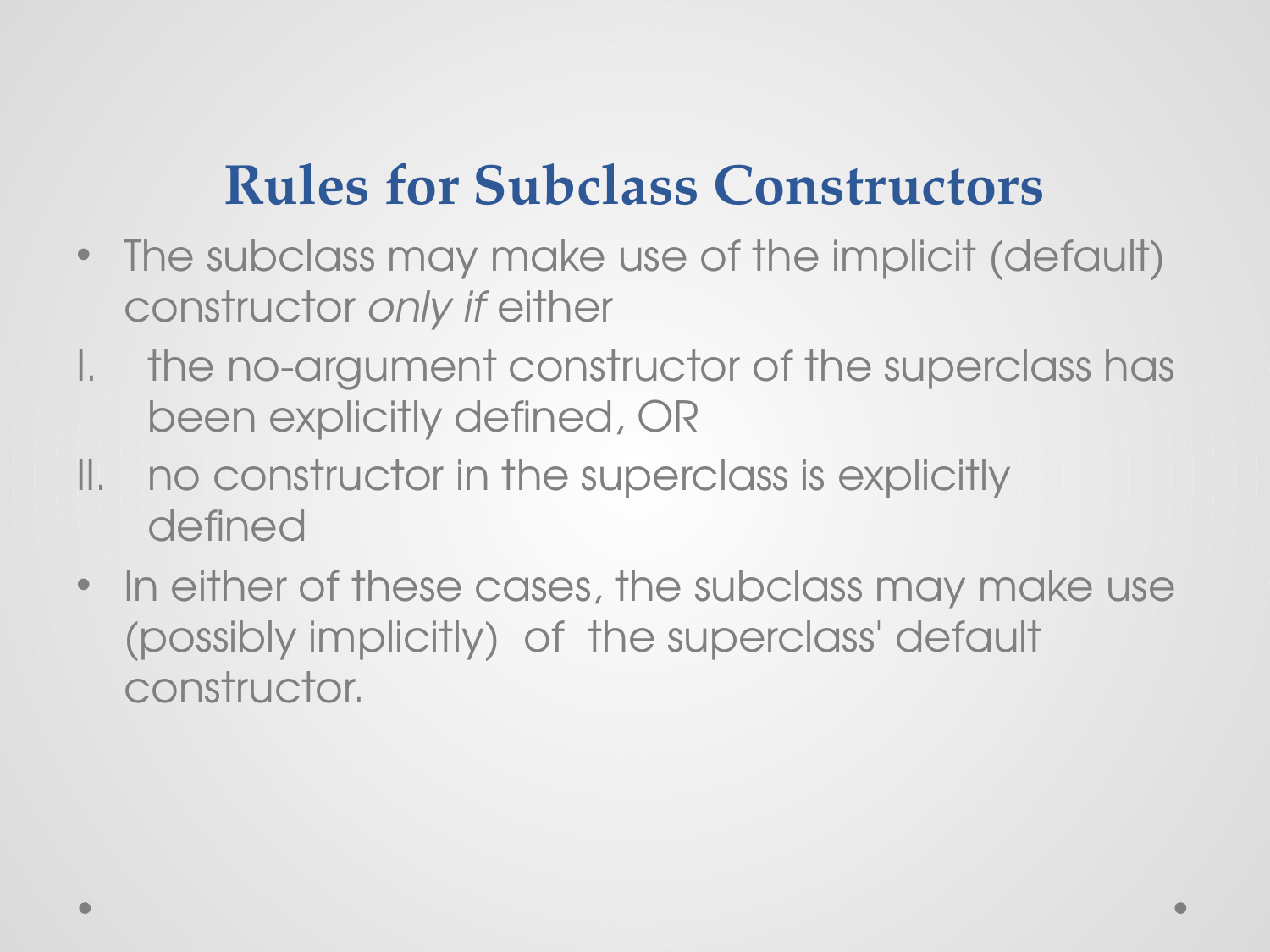

# Rules for Subclass Constructors
The subclass may make use of the implicit (default) constructor only if either
the no-argument constructor of the superclass has been explicitly defined, OR
no constructor in the superclass is explicitly defined
In either of these cases, the subclass may make use (possibly implicitly)  of  the superclass' default constructor.